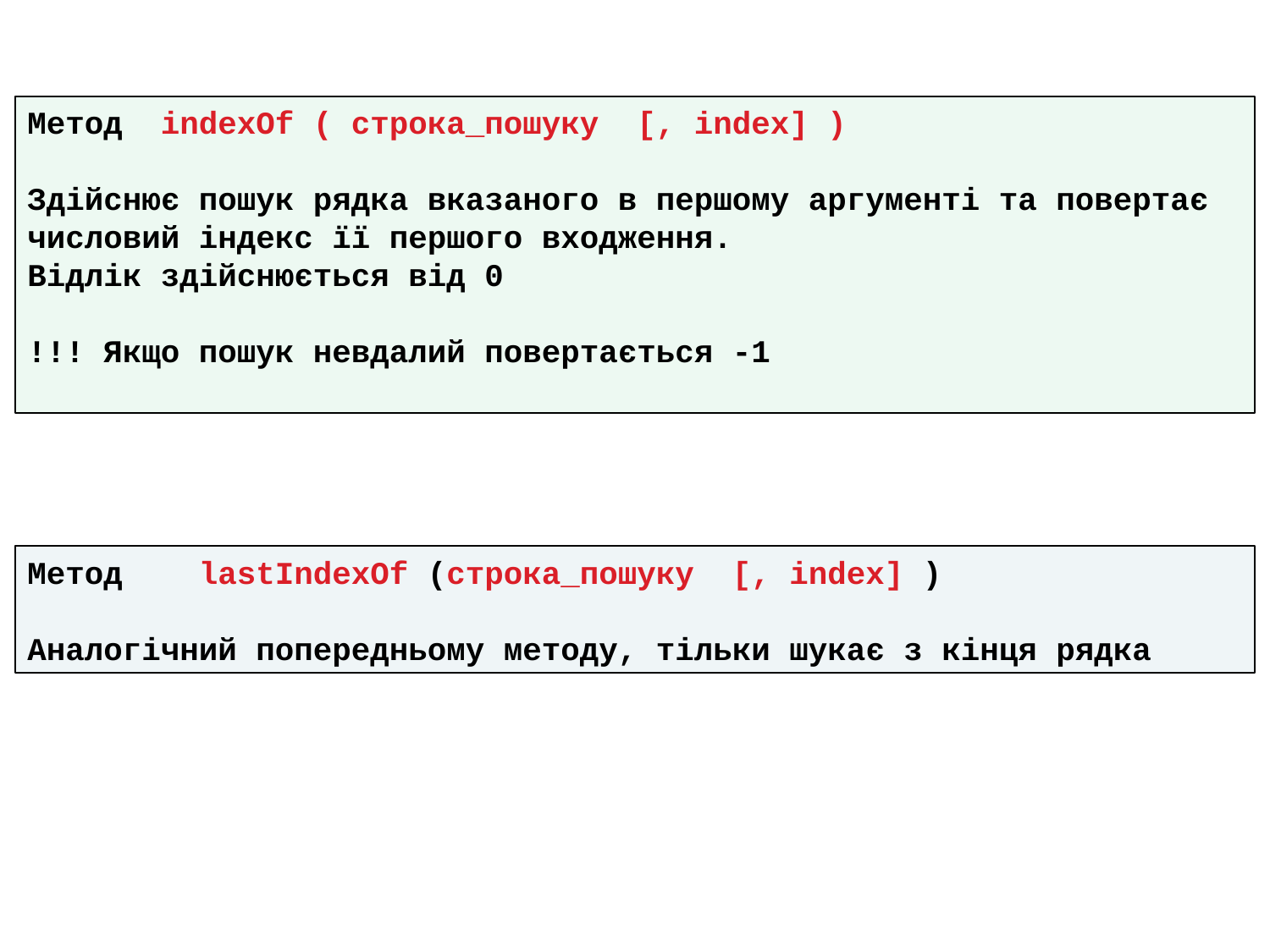

Метод  indexOf ( строка_пошуку  [, index] )

Здійснює пошук рядка вказаного в першому аргументі та повертає числовий індекс її першого входження.
Відлік здійснюється від 0

!!! Якщо пошук невдалий повертається -1

Метод    lastIndexOf (строка_пошуку  [, index] )

Аналогічний попередньому методу, тільки шукає з кінця рядка